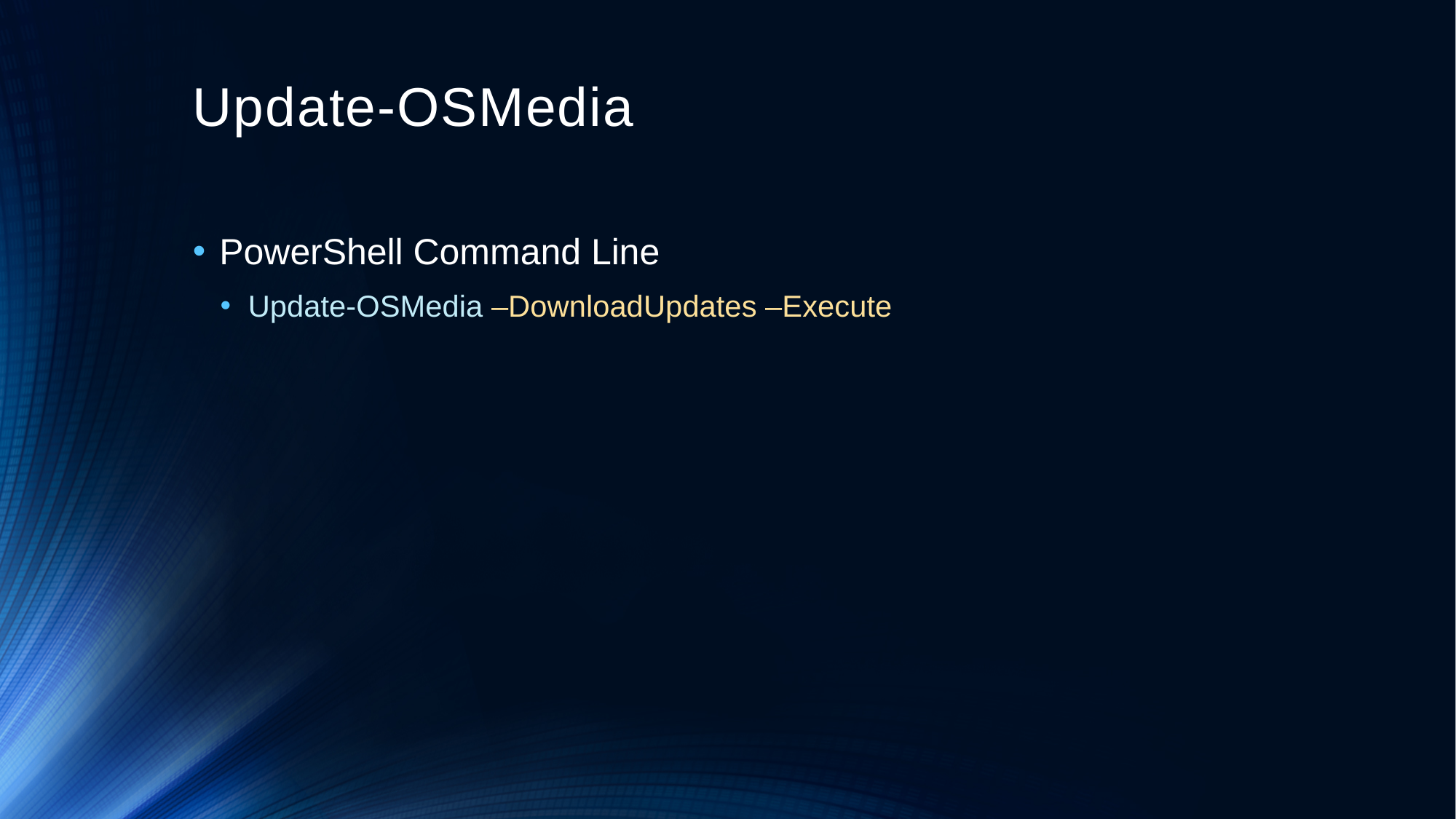

# Update-OSMedia
PowerShell Command Line
Update-OSMedia –DownloadUpdates –Execute